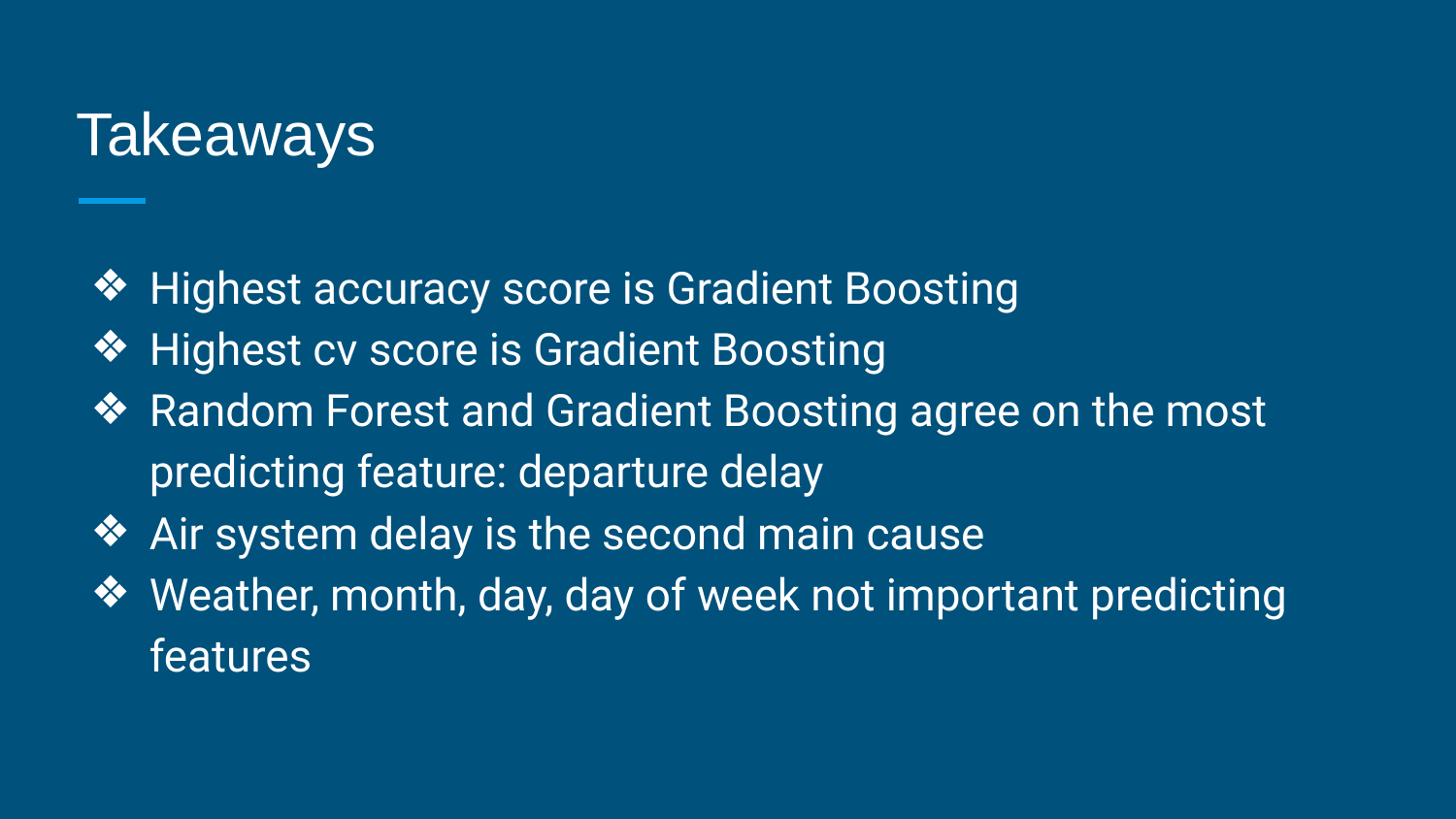

# Takeaways
Highest accuracy score is Gradient Boosting
Highest cv score is Gradient Boosting
Random Forest and Gradient Boosting agree on the most predicting feature: departure delay
Air system delay is the second main cause
Weather, month, day, day of week not important predicting features